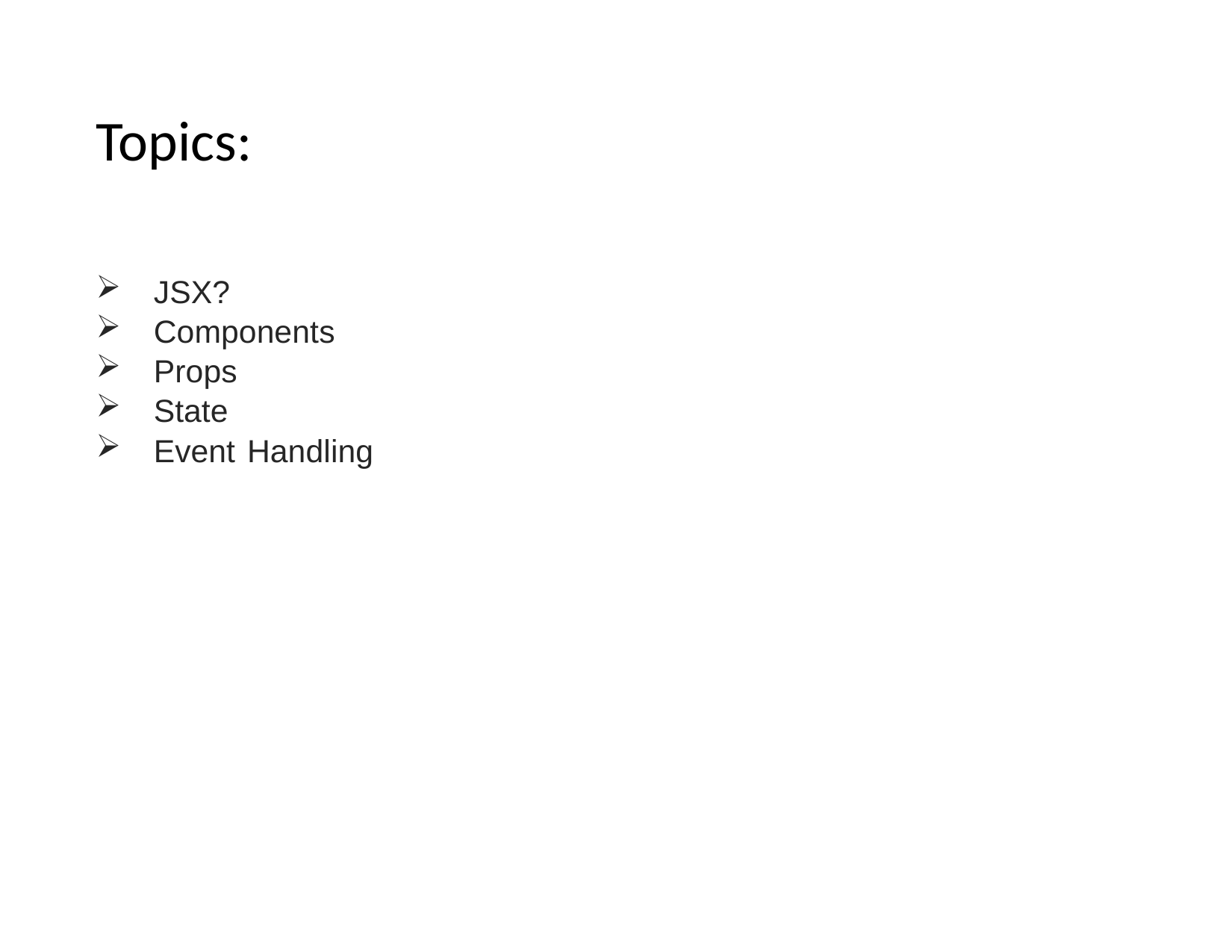

# Topics:
JSX?
Components
Props
State
Event Handling